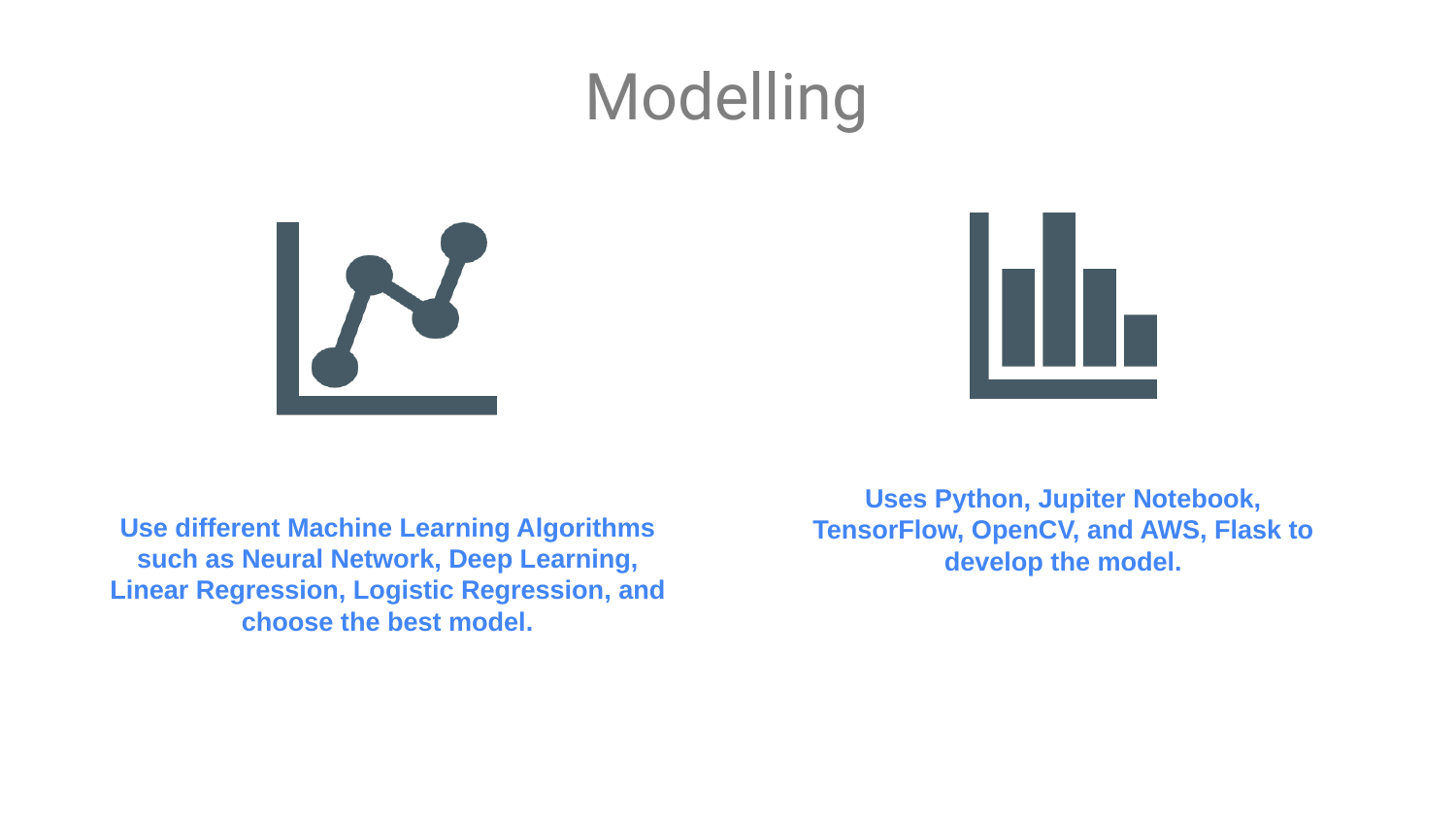

# Modelling
Use different Machine Learning Algorithms such as Neural Network, Deep Learning, Linear Regression, Logistic Regression, and choose the best model.
Uses Python, Jupiter Notebook, TensorFlow, OpenCV, and AWS, Flask to develop the model.